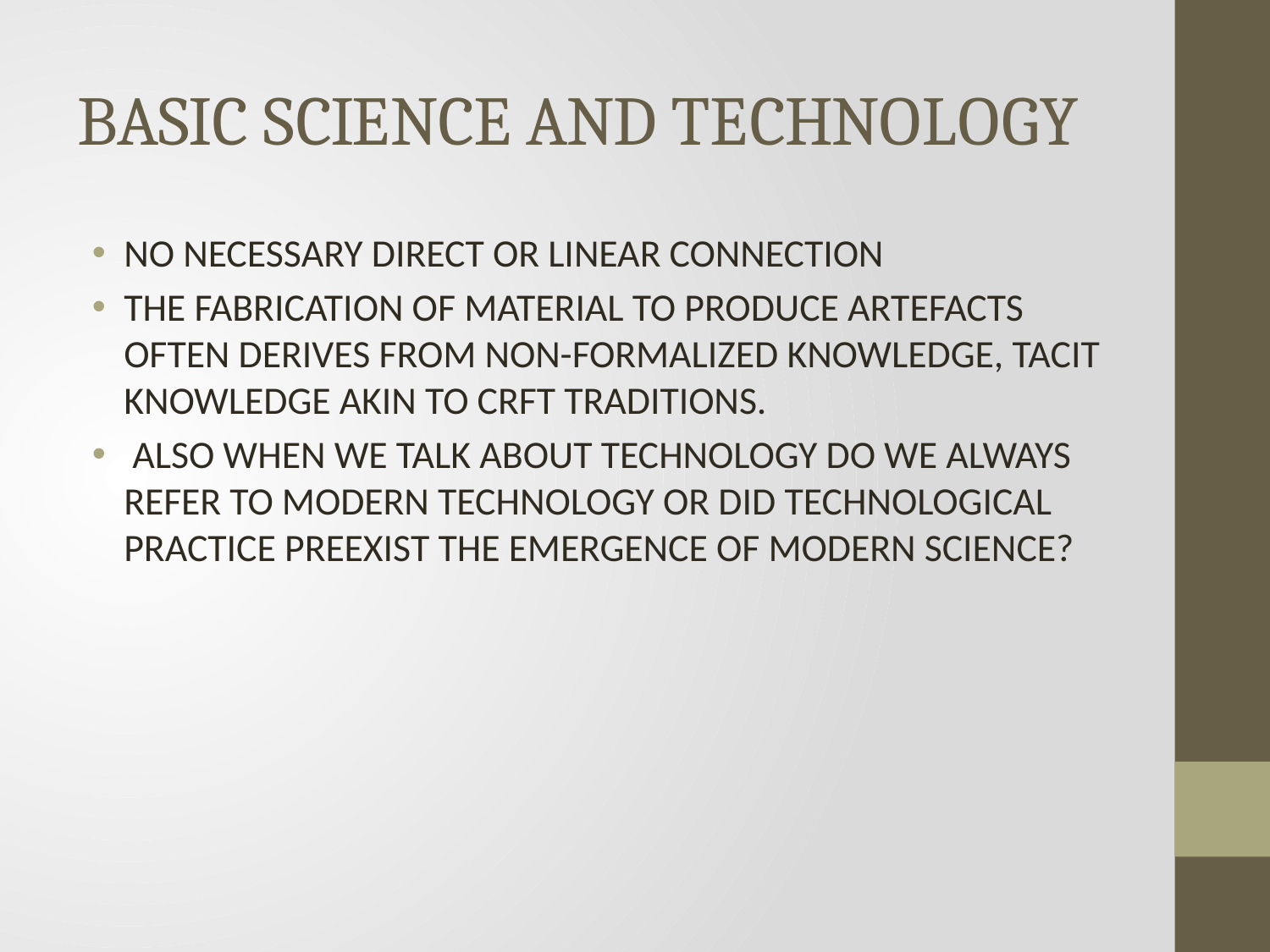

# BASIC SCIENCE AND TECHNOLOGY
NO NECESSARY DIRECT OR LINEAR CONNECTION
THE FABRICATION OF MATERIAL TO PRODUCE ARTEFACTS OFTEN DERIVES FROM NON-FORMALIZED KNOWLEDGE, TACIT KNOWLEDGE AKIN TO CRFT TRADITIONS.
 ALSO WHEN WE TALK ABOUT TECHNOLOGY DO WE ALWAYS REFER TO MODERN TECHNOLOGY OR DID TECHNOLOGICAL PRACTICE PREEXIST THE EMERGENCE OF MODERN SCIENCE?